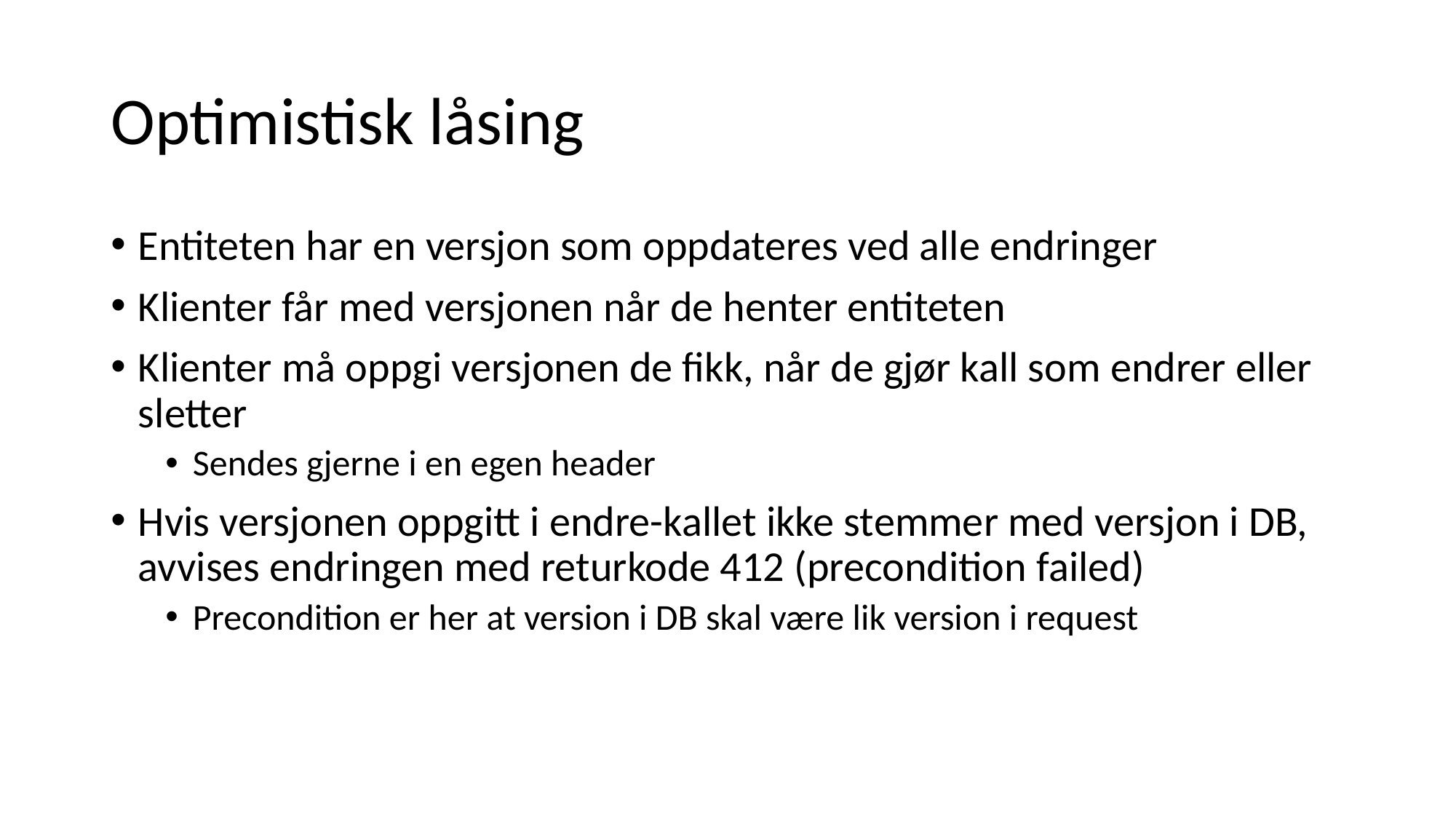

# Optimistisk låsing
Entiteten har en versjon som oppdateres ved alle endringer
Klienter får med versjonen når de henter entiteten
Klienter må oppgi versjonen de fikk, når de gjør kall som endrer eller sletter
Sendes gjerne i en egen header
Hvis versjonen oppgitt i endre-kallet ikke stemmer med versjon i DB, avvises endringen med returkode 412 (precondition failed)
Precondition er her at version i DB skal være lik version i request